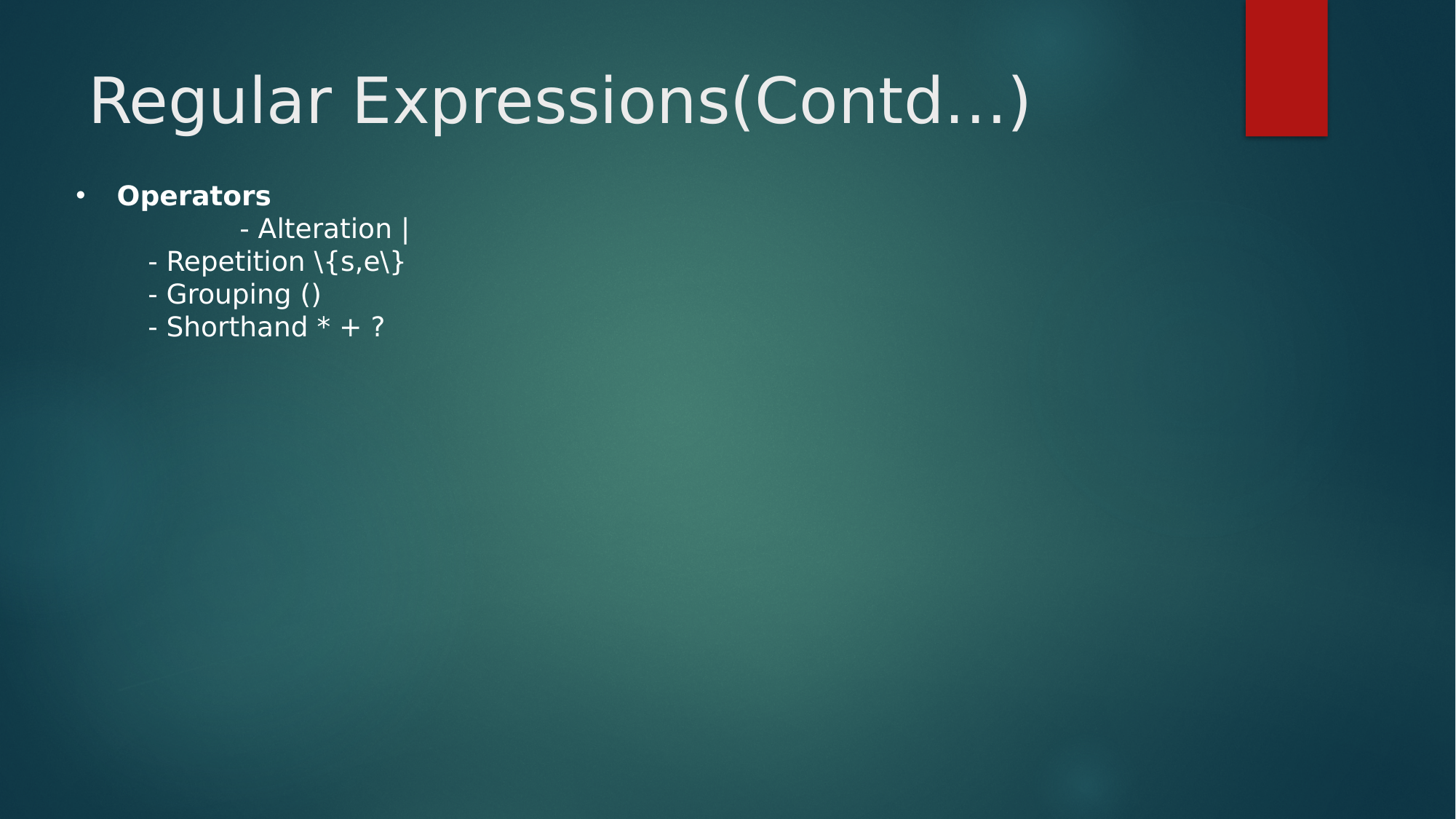

# Regular Expressions(Contd…)
Operators
	- Alteration |
  - Repetition \{s,e\}
  - Grouping ()
  - Shorthand * + ?